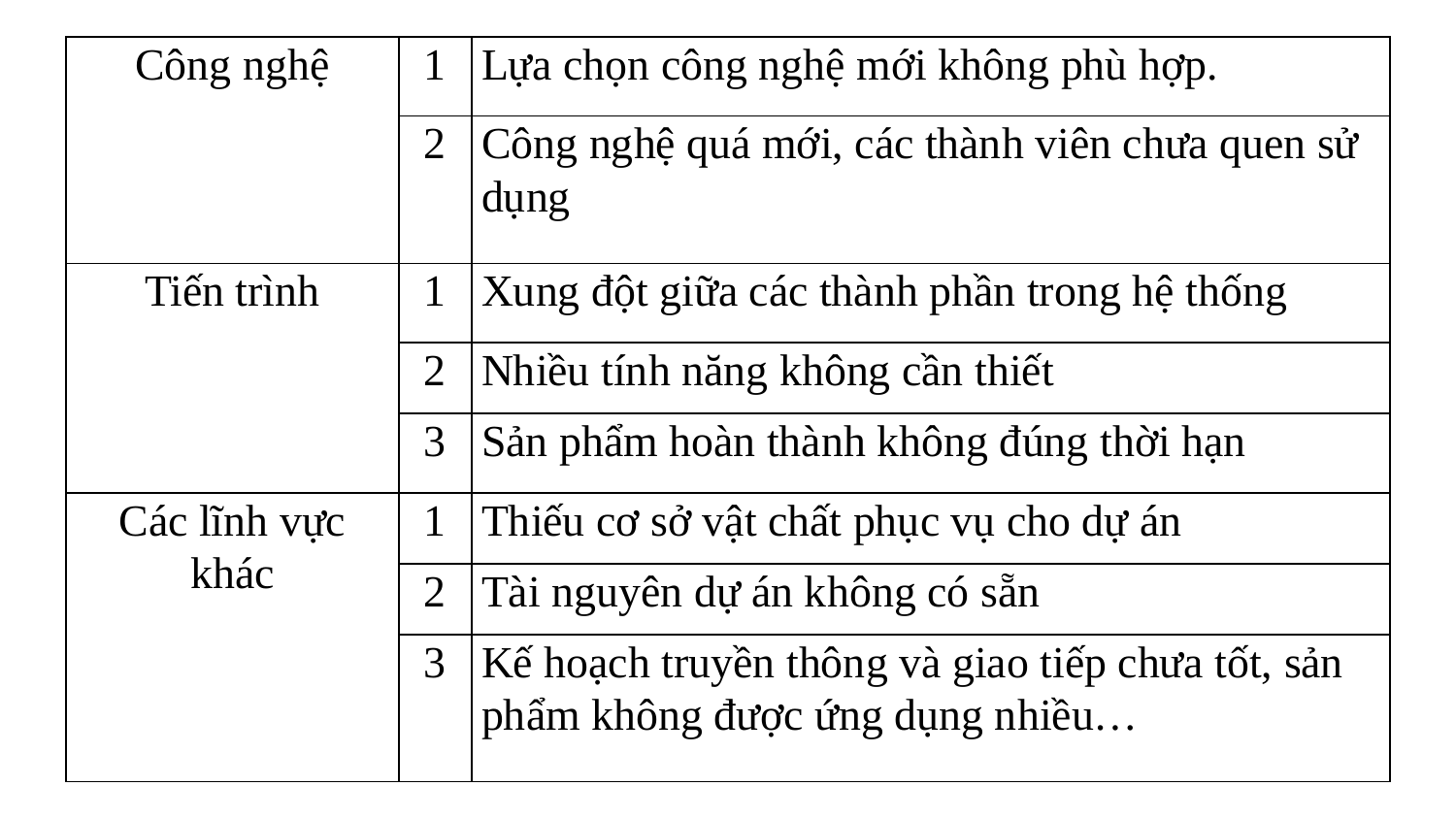

| Công nghệ | 1 | Lựa chọn công nghệ mới không phù hợp. |
| --- | --- | --- |
|  | 2 | Công nghệ quá mới, các thành viên chưa quen sử dụng |
| Tiến trình | 1 | Xung đột giữa các thành phần trong hệ thống |
|  | 2 | Nhiều tính năng không cần thiết |
|  | 3 | Sản phẩm hoàn thành không đúng thời hạn |
| Các lĩnh vực khác | 1 | Thiếu cơ sở vật chất phục vụ cho dự án |
|  | 2 | Tài nguyên dự án không có sẵn |
|  | 3 | Kế hoạch truyền thông và giao tiếp chưa tốt, sản phẩm không được ứng dụng nhiều… |